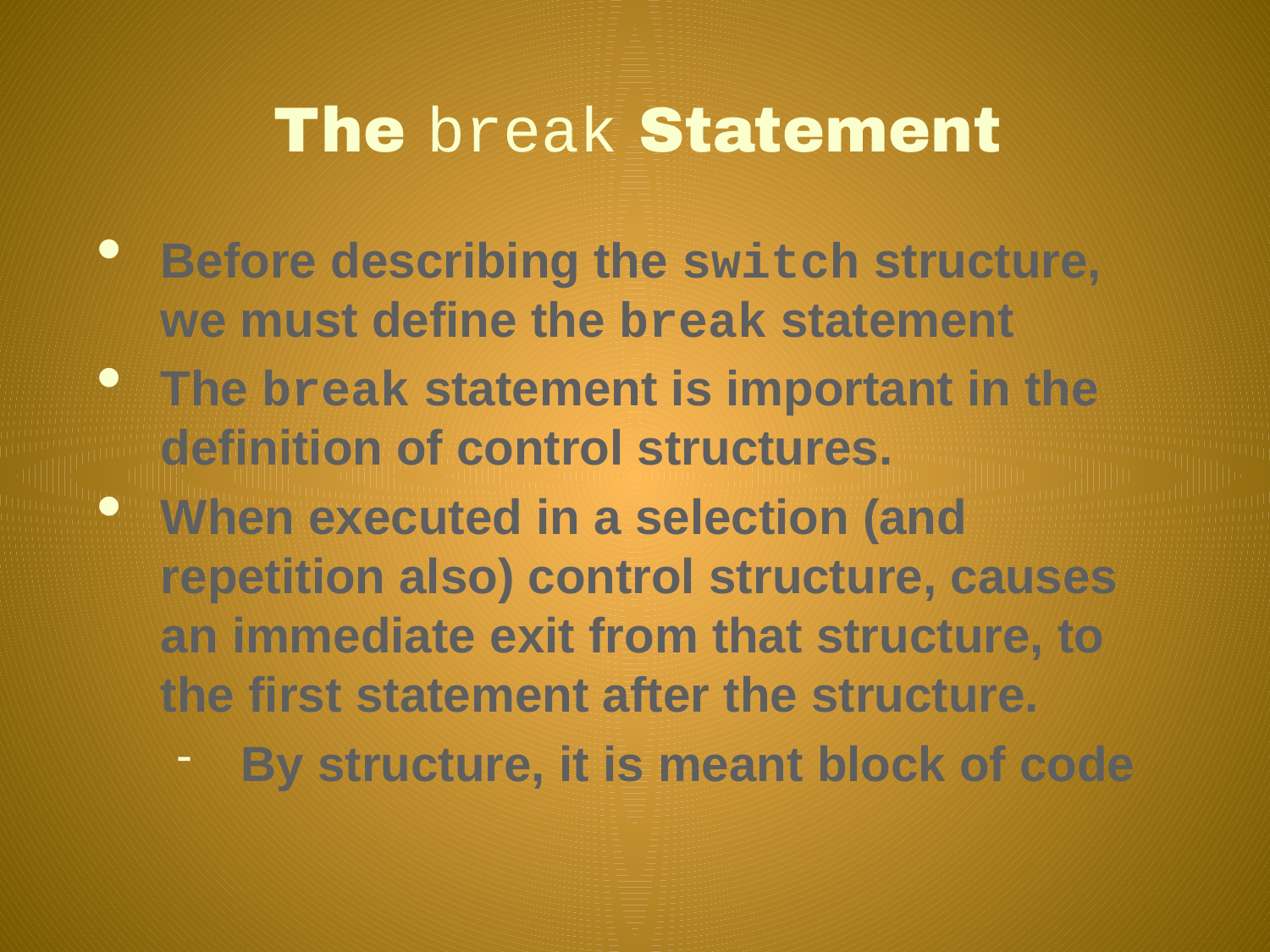

# The break Statement
Before describing the switch structure, we must define the break statement
The break statement is important in the definition of control structures.
When executed in a selection (and repetition also) control structure, causes an immediate exit from that structure, to the first statement after the structure.
By structure, it is meant block of code